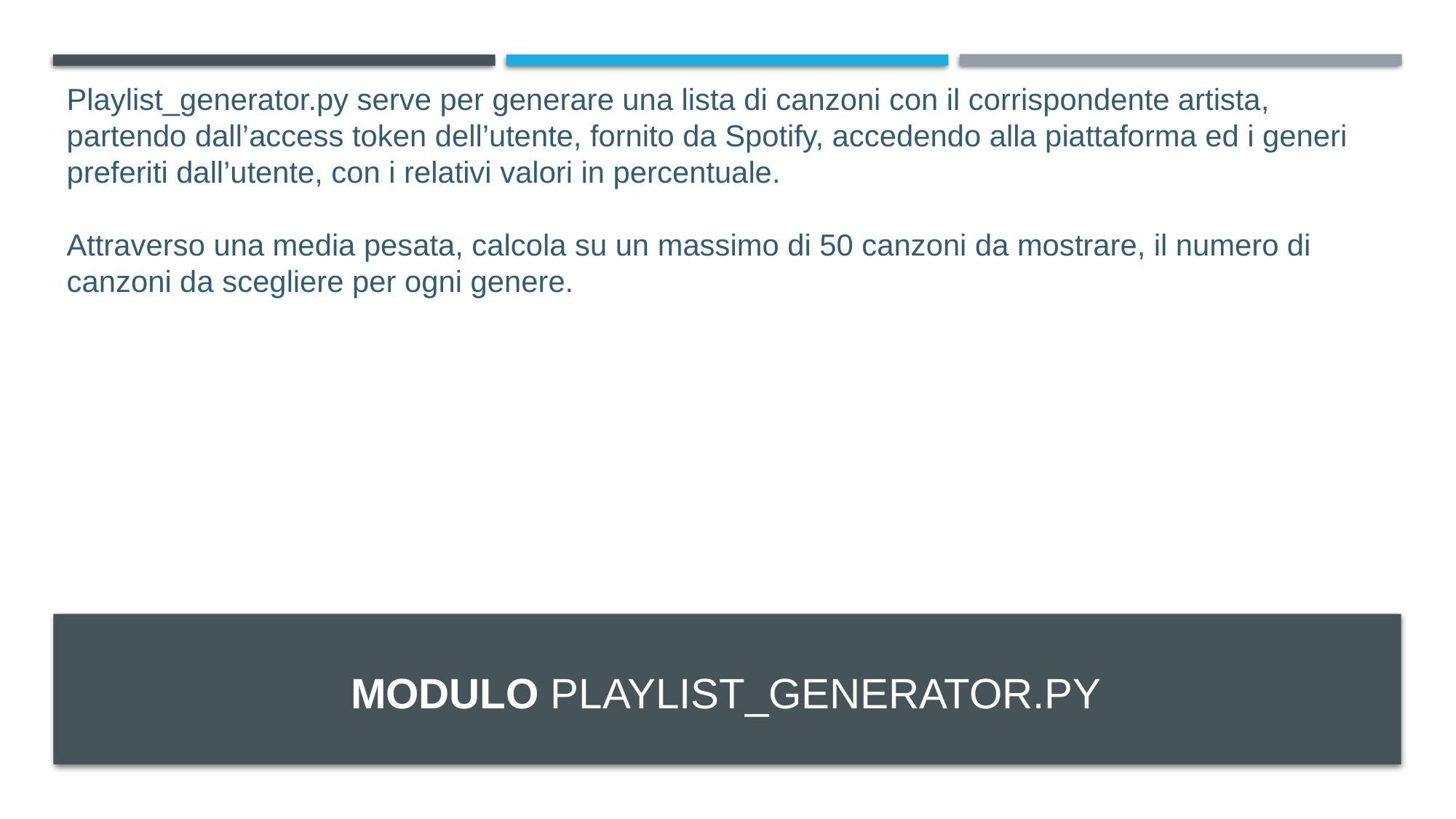

Playlist_generator.py serve per generare una lista di canzoni con il corrispondente artista, partendo dall’access token dell’utente, fornito da Spotify, accedendo alla piattaforma ed i generi preferiti dall’utente, con i relativi valori in percentuale.

Attraverso una media pesata, calcola su un massimo di 50 canzoni da mostrare, il numero di canzoni da scegliere per ogni genere.
# Modulo playlist_generator.py